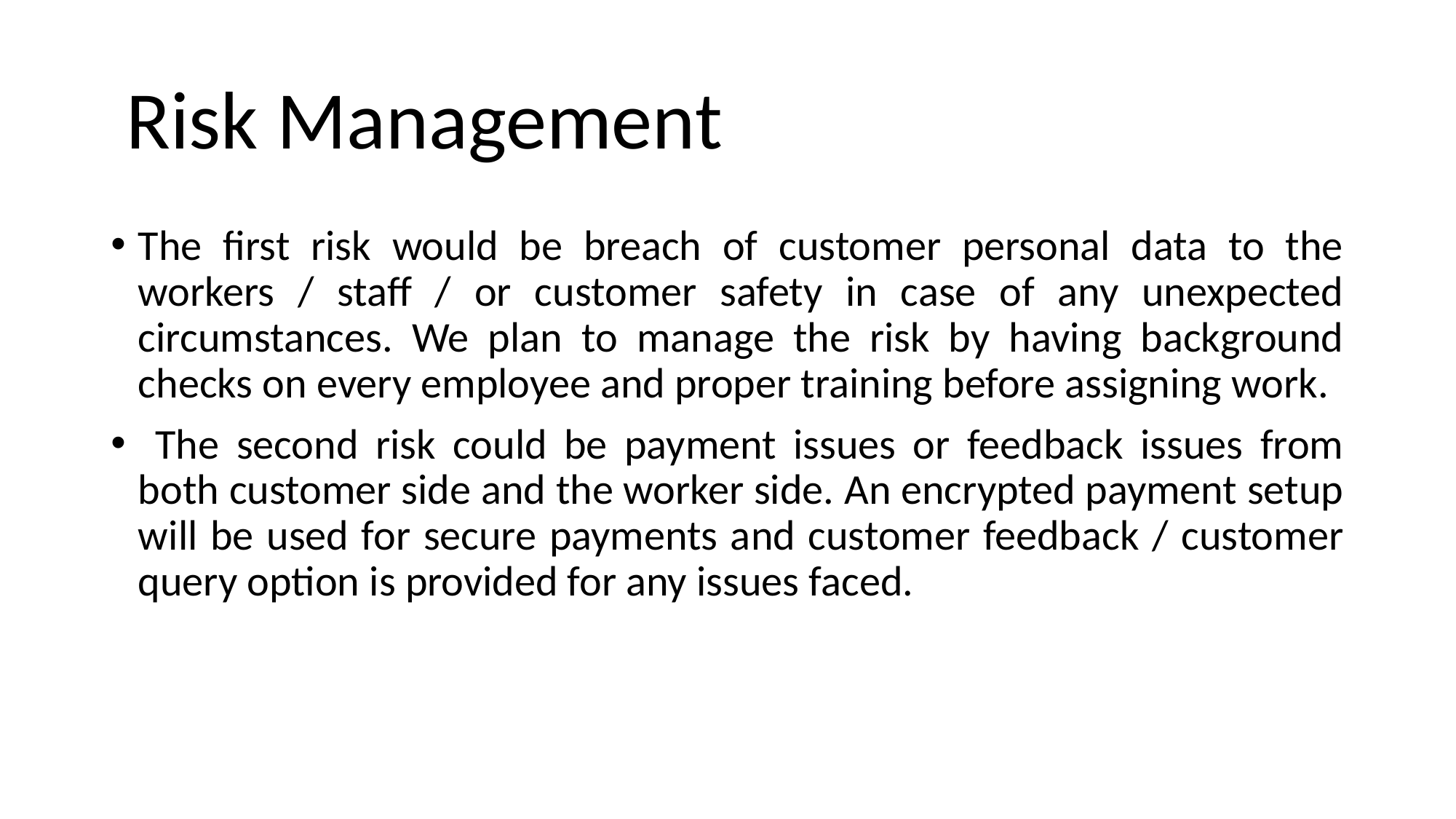

# Risk Management
The first risk would be breach of customer personal data to the workers / staff / or customer safety in case of any unexpected circumstances. We plan to manage the risk by having background checks on every employee and proper training before assigning work.
 The second risk could be payment issues or feedback issues from both customer side and the worker side. An encrypted payment setup will be used for secure payments and customer feedback / customer query option is provided for any issues faced.